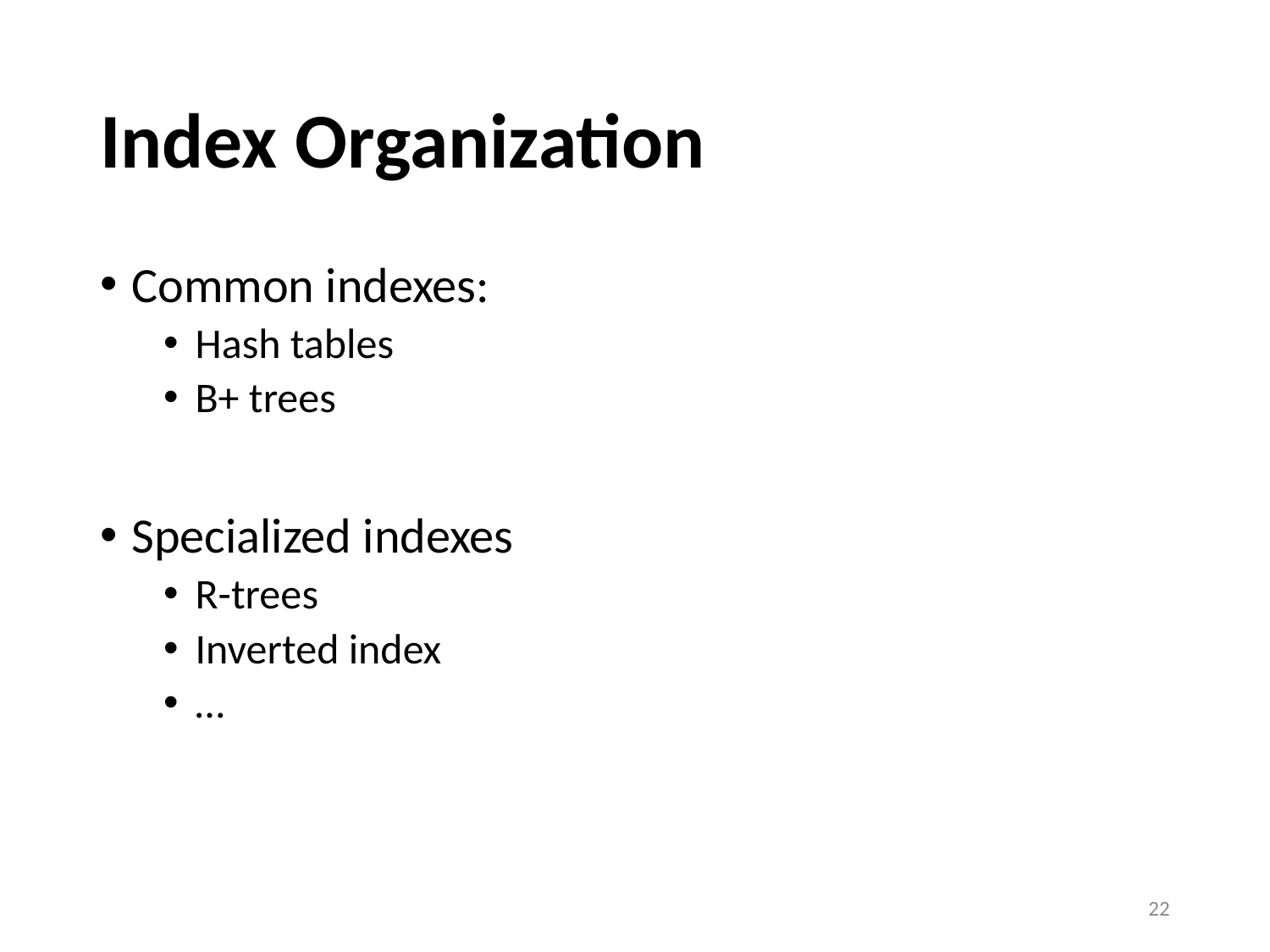

# Index Organization
Common indexes:
Hash tables
B+ trees

Specialized indexes
R-trees
Inverted index
…

22